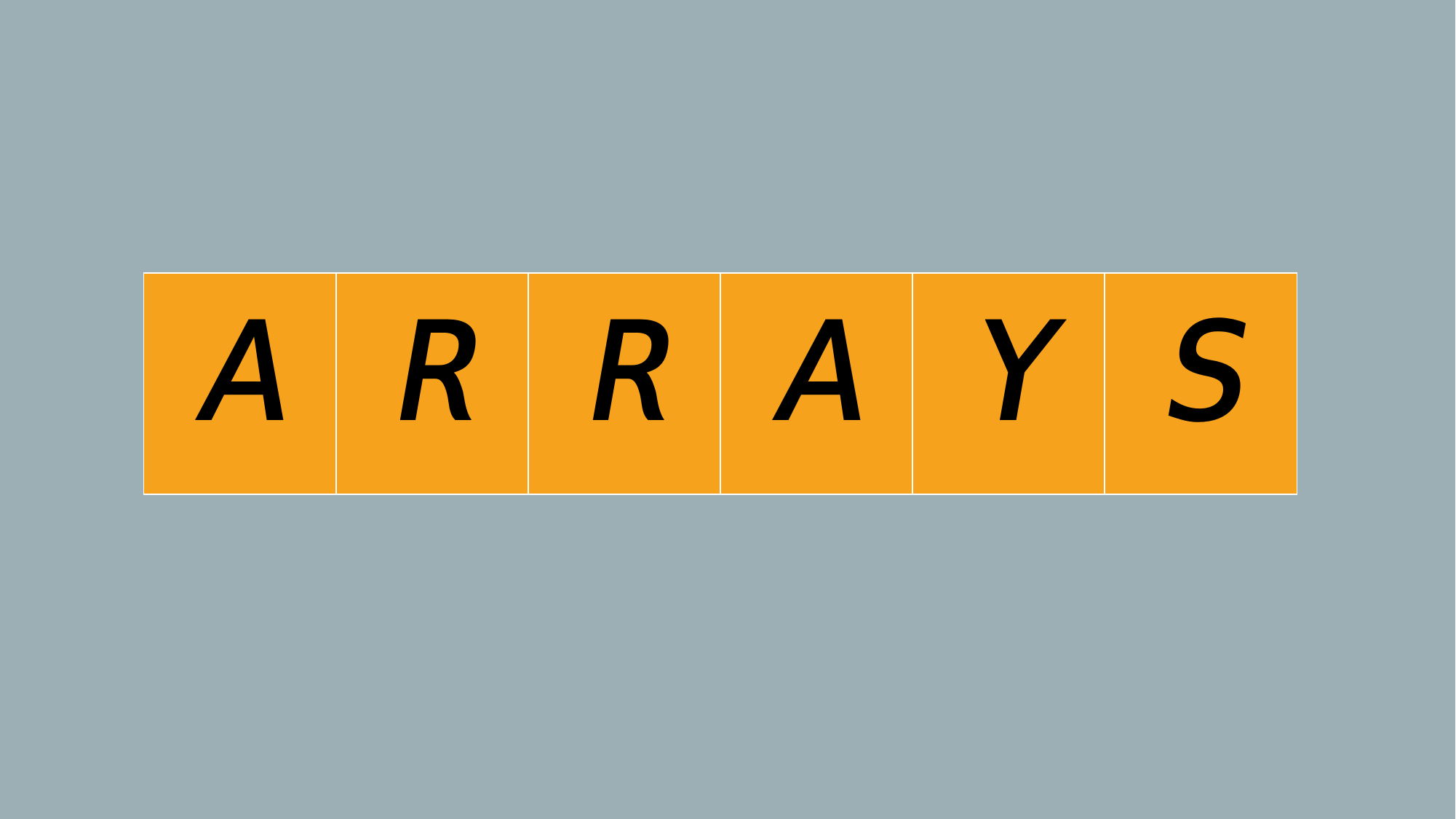

| A | R | R | A | Y | S |
| --- | --- | --- | --- | --- | --- |
#